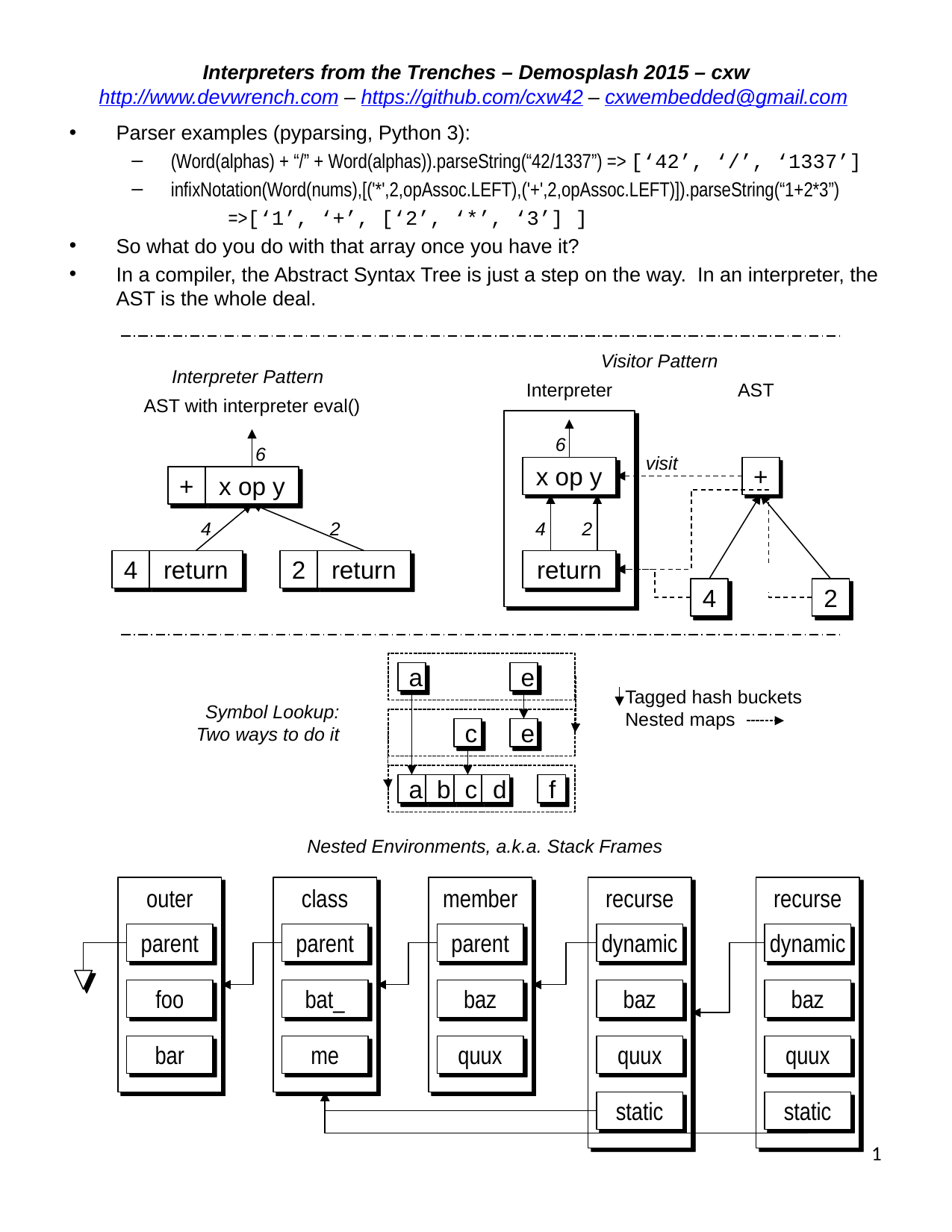

Interpreters from the Trenches – Demosplash 2015 – cxw
http://www.devwrench.com – https://github.com/cxw42 – cxwembedded@gmail.com
Parser examples (pyparsing, Python 3):
(Word(alphas) + “/” + Word(alphas)).parseString(“42/1337”) => [‘42’, ‘/’, ‘1337’]
infixNotation(Word(nums),[('*',2,opAssoc.LEFT),('+',2,opAssoc.LEFT)]).parseString(“1+2*3”)
		=>[‘1’, ‘+’, [‘2’, ‘*’, ‘3’] ]
So what do you do with that array once you have it?
In a compiler, the Abstract Syntax Tree is just a step on the way.  In an interpreter, the AST is the whole deal.
Visitor Pattern
Interpreter
AST

6
visit
x op y
+
4
2
return

4
2
Interpreter Pattern
AST with interpreter eval()
6
+
x op y
4
2
4
return
2
return

a
e
Tagged hash buckets
Nested maps
Symbol Lookup:
Two ways to do it

c
e

a
b
c
d
f
Nested Environments, a.k.a. Stack Frames
outer
class
member
recurse
recurse
parent
parent
parent
dynamic
dynamic

foo
bat_
baz
baz
baz
bar
me
quux
quux
quux
static
static
1